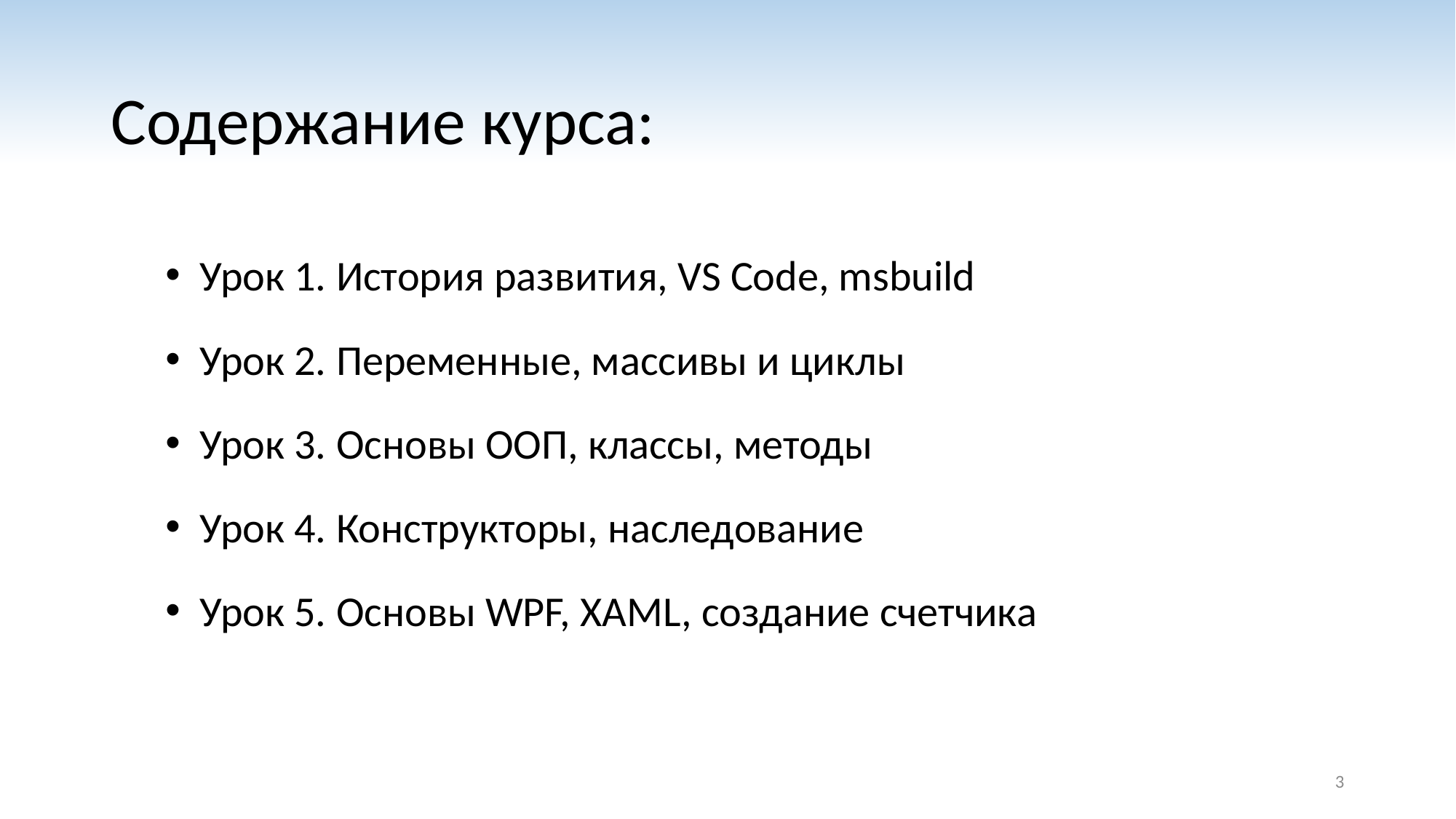

# Содержание курса:
Урок 1. История развития, VS Code, msbuild
Урок 2. Переменные, массивы и циклы
Урок 3. Основы ООП, классы, методы
Урок 4. Конструкторы, наследование
Урок 5. Основы WPF, XAML, создание счетчика
3